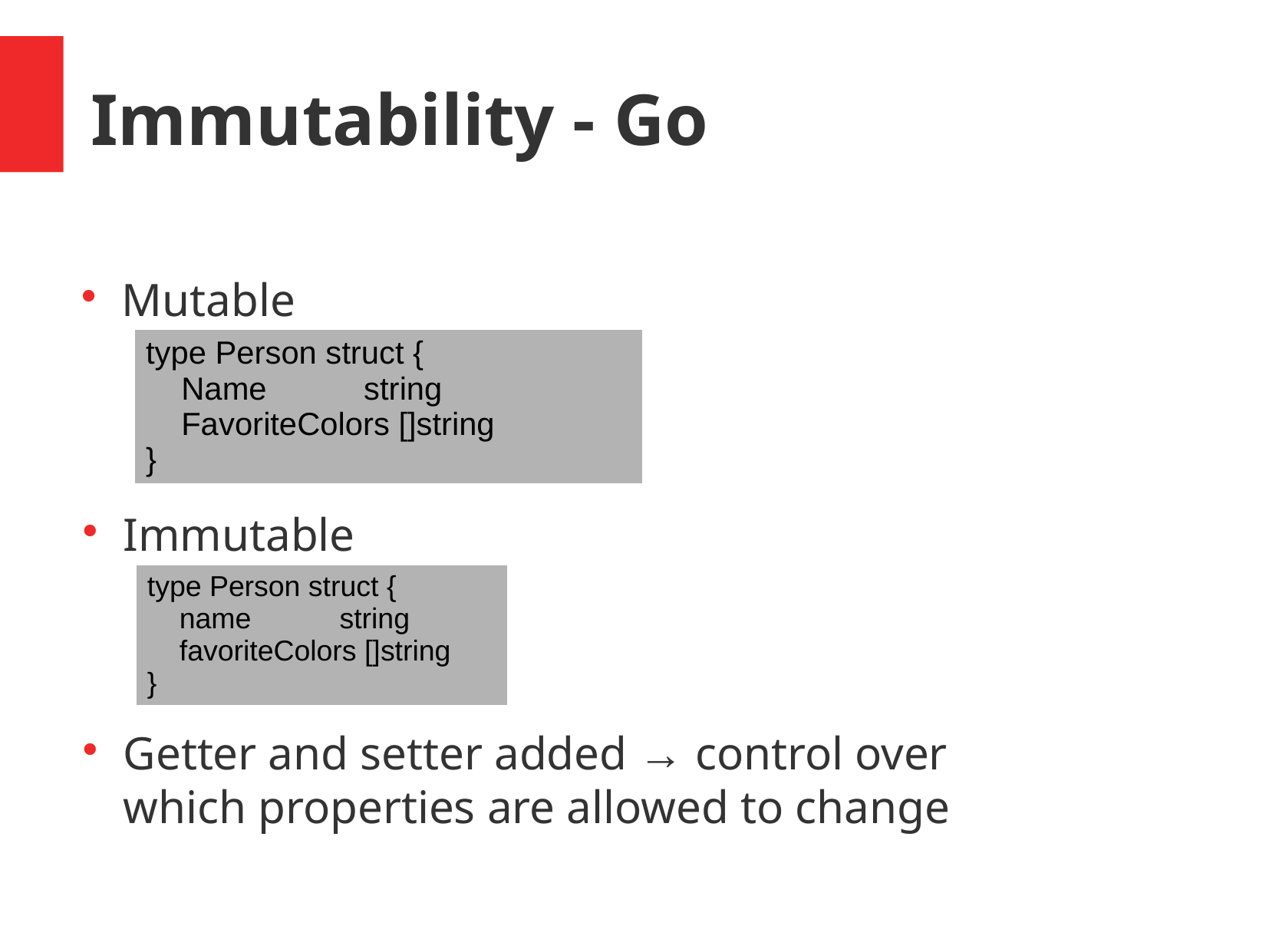

Immutability - Go
Mutable
| type Person struct { Name string FavoriteColors []string } |
| --- |
Immutable
| type Person struct { name string favoriteColors []string } |
| --- |
Getter and setter added → control over which properties are allowed to change